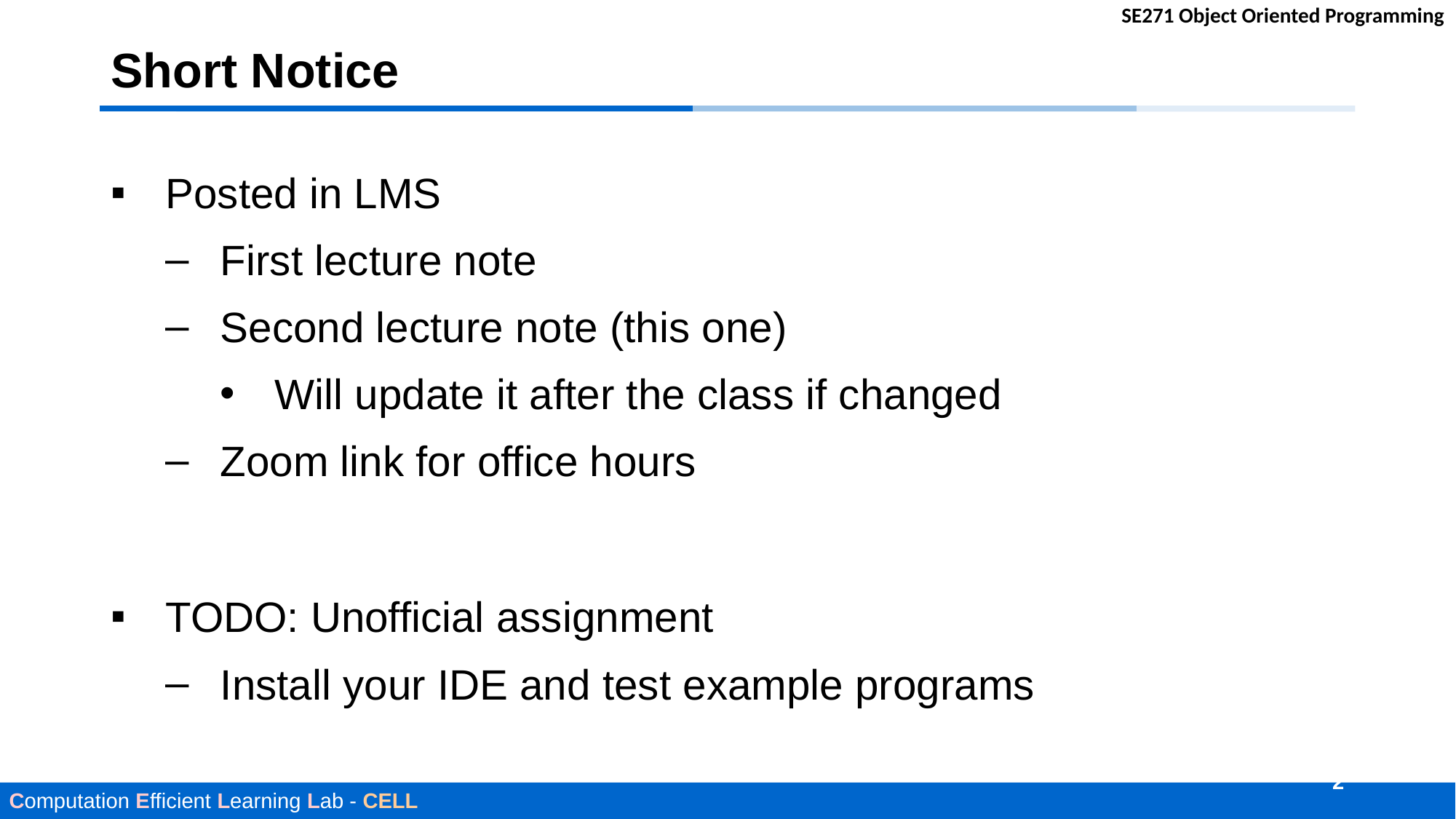

# Short Notice
Posted in LMS
First lecture note
Second lecture note (this one)
Will update it after the class if changed
Zoom link for office hours

TODO: Unofficial assignment
Install your IDE and test example programs

2